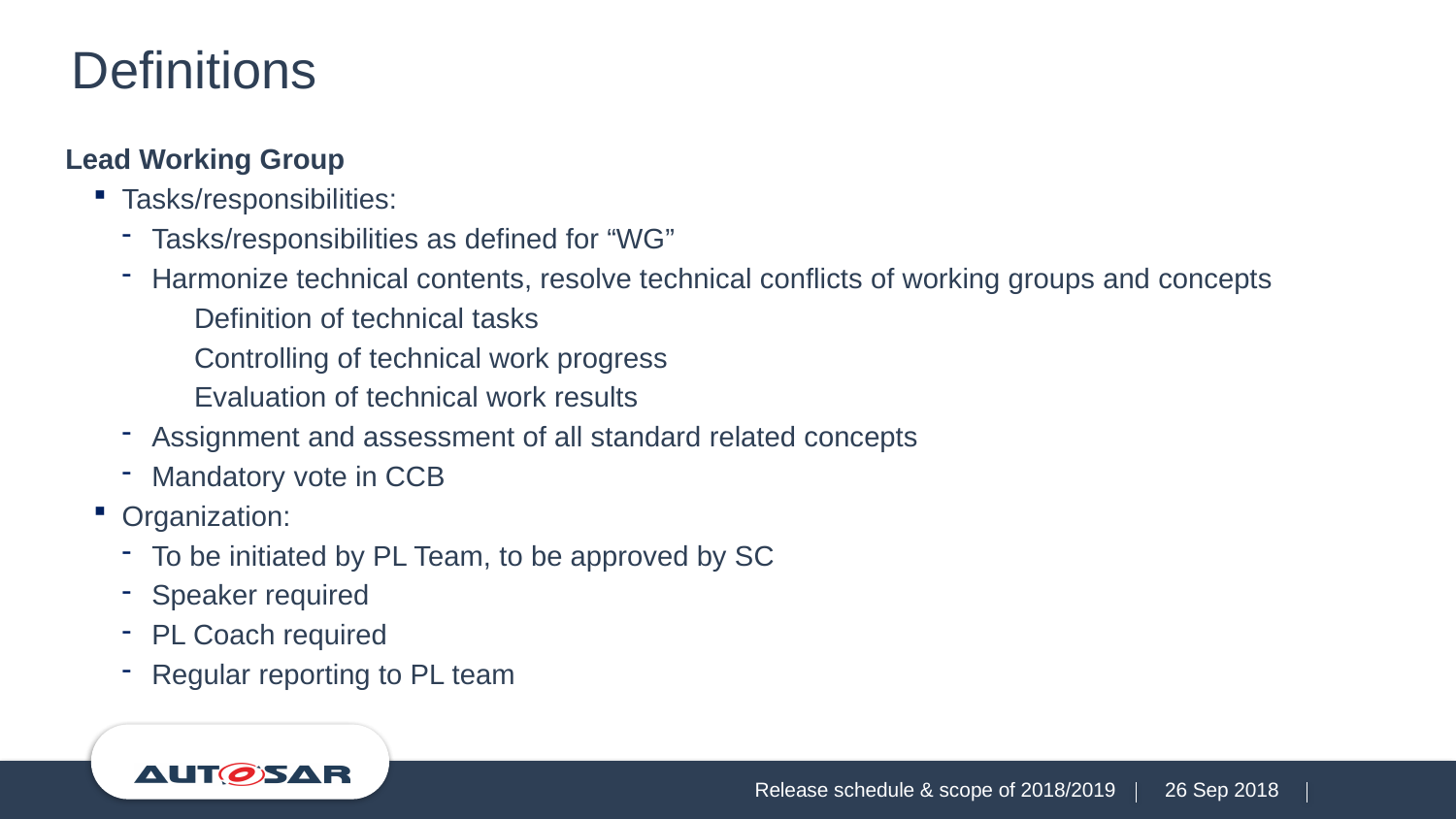

# Definitions
Lead Working Group
Tasks/responsibilities:
Tasks/responsibilities as defined for “WG”
Harmonize technical contents, resolve technical conflicts of working groups and concepts
Definition of technical tasks
Controlling of technical work progress
Evaluation of technical work results
Assignment and assessment of all standard related concepts
Mandatory vote in CCB
Organization:
To be initiated by PL Team, to be approved by SC
Speaker required
PL Coach required
Regular reporting to PL team
Release schedule & scope of 2018/2019
26 Sep 2018
16